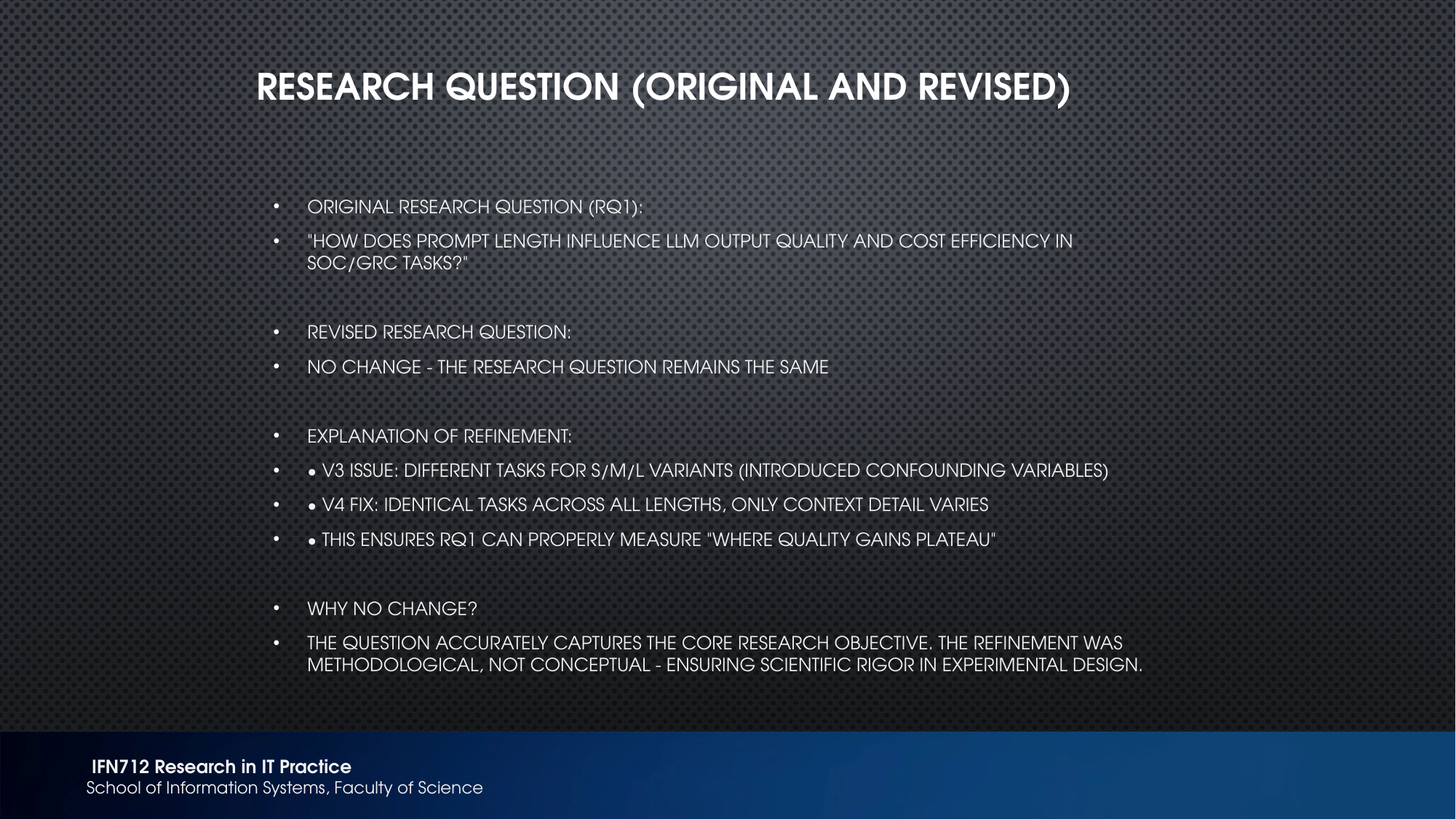

# Research Question (Original and Revised)
Original Research Question (RQ1):
"How does prompt length influence LLM output quality and cost efficiency in SOC/GRC tasks?"

Revised Research Question:
No change - The research question remains the same

Explanation of Refinement:
• v3 Issue: Different tasks for S/M/L variants (introduced confounding variables)
• v4 Fix: Identical tasks across all lengths, only context detail varies
• This ensures RQ1 can properly measure "where quality gains plateau"

Why No Change?
The question accurately captures the core research objective. The refinement was methodological, not conceptual - ensuring scientific rigor in experimental design.